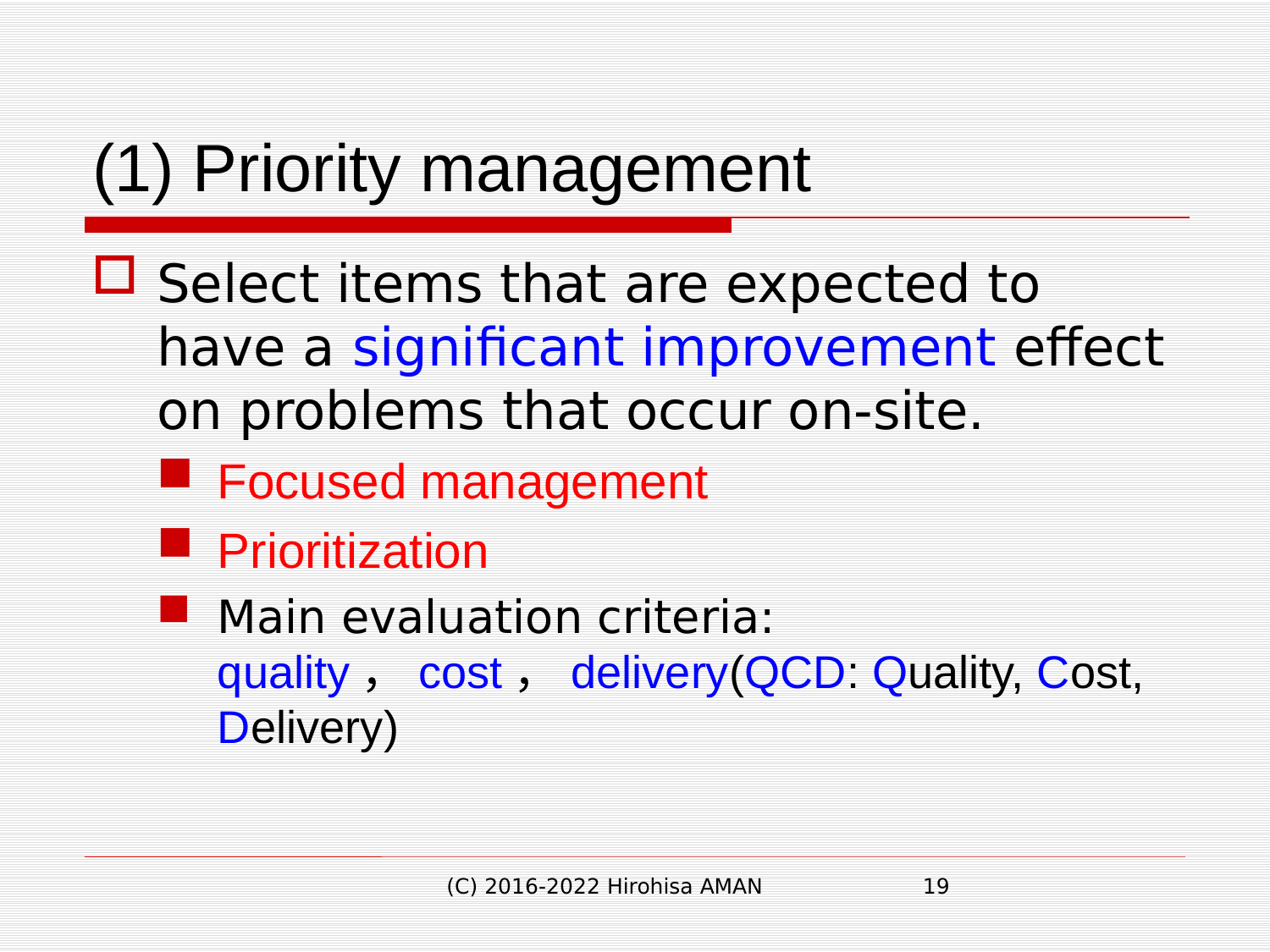

# (1) Priority management
Select items that are expected to have a significant improvement effect on problems that occur on-site.
Focused management
Prioritization
Main evaluation criteria: quality，cost，delivery(QCD: Quality, Cost, Delivery)

(C) 2016-2022 Hirohisa AMAN
19